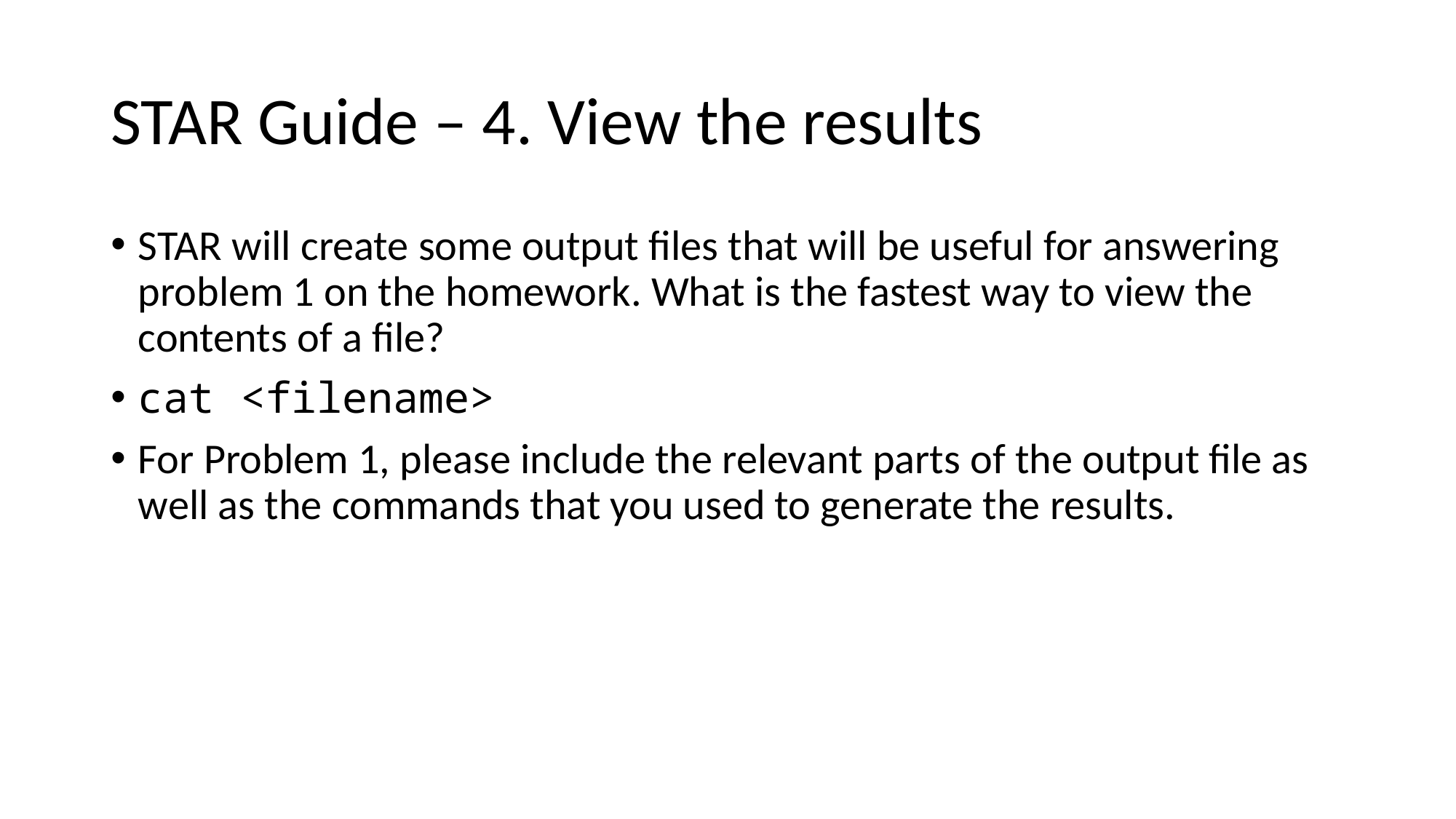

# STAR Guide – 4. View the results
STAR will create some output files that will be useful for answering problem 1 on the homework. What is the fastest way to view the contents of a file?
cat <filename>
For Problem 1, please include the relevant parts of the output file as well as the commands that you used to generate the results.